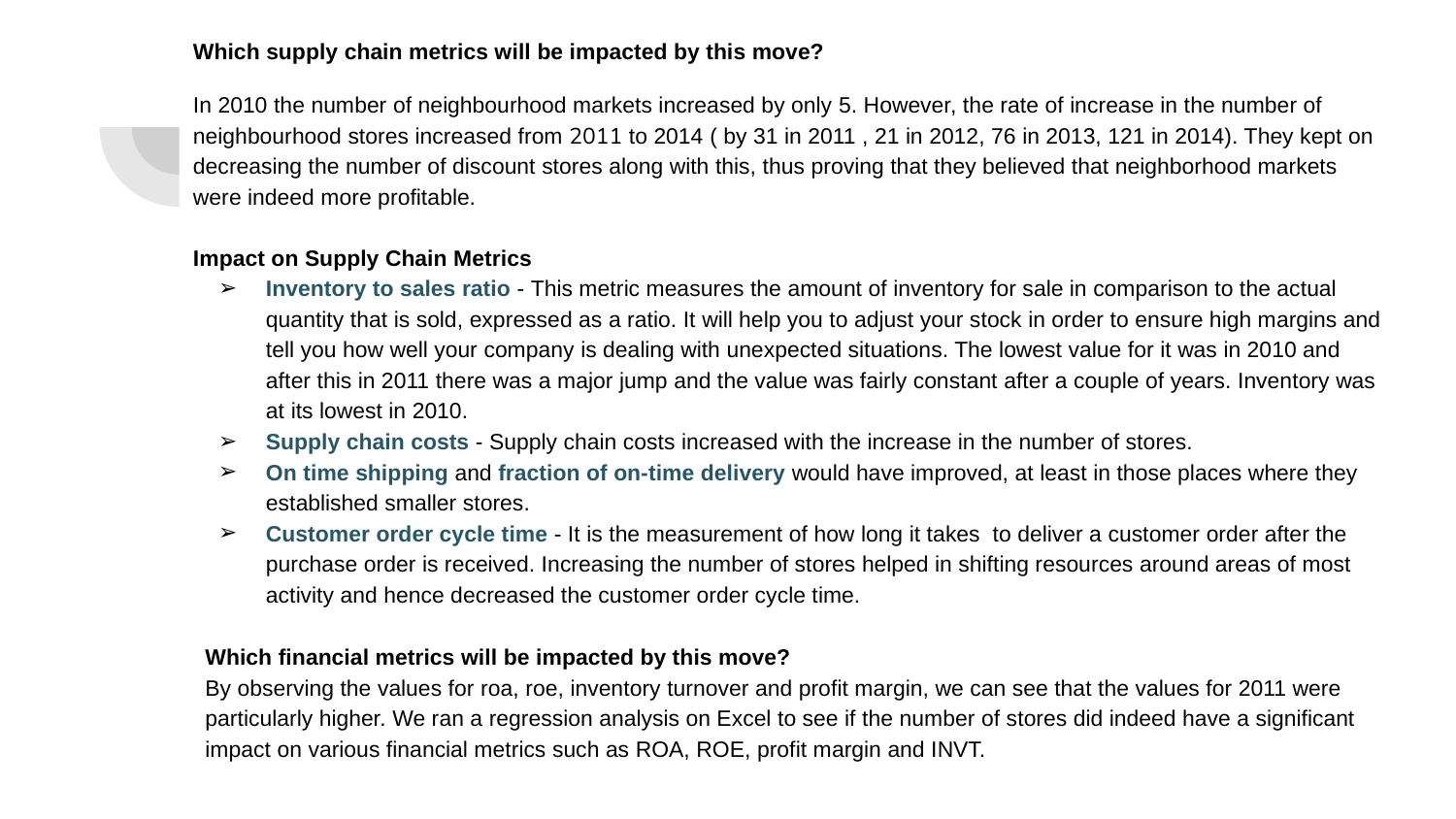

# Which supply chain metrics will be impacted by this move?
In 2010 the number of neighbourhood markets increased by only 5. However, the rate of increase in the number of neighbourhood stores increased from 2011 to 2014 ( by 31 in 2011 , 21 in 2012, 76 in 2013, 121 in 2014). They kept on decreasing the number of discount stores along with this, thus proving that they believed that neighborhood markets were indeed more profitable.

Impact on Supply Chain Metrics
Inventory to sales ratio - This metric measures the amount of inventory for sale in comparison to the actual quantity that is sold, expressed as a ratio. It will help you to adjust your stock in order to ensure high margins and tell you how well your company is dealing with unexpected situations. The lowest value for it was in 2010 and after this in 2011 there was a major jump and the value was fairly constant after a couple of years. Inventory was at its lowest in 2010.
Supply chain costs - Supply chain costs increased with the increase in the number of stores.
On time shipping and fraction of on-time delivery would have improved, at least in those places where they established smaller stores.
Customer order cycle time - It is the measurement of how long it takes  to deliver a customer order after the purchase order is received. Increasing the number of stores helped in shifting resources around areas of most activity and hence decreased the customer order cycle time.
Which financial metrics will be impacted by this move?
By observing the values for roa, roe, inventory turnover and profit margin, we can see that the values for 2011 were particularly higher. We ran a regression analysis on Excel to see if the number of stores did indeed have a significant impact on various financial metrics such as ROA, ROE, profit margin and INVT.